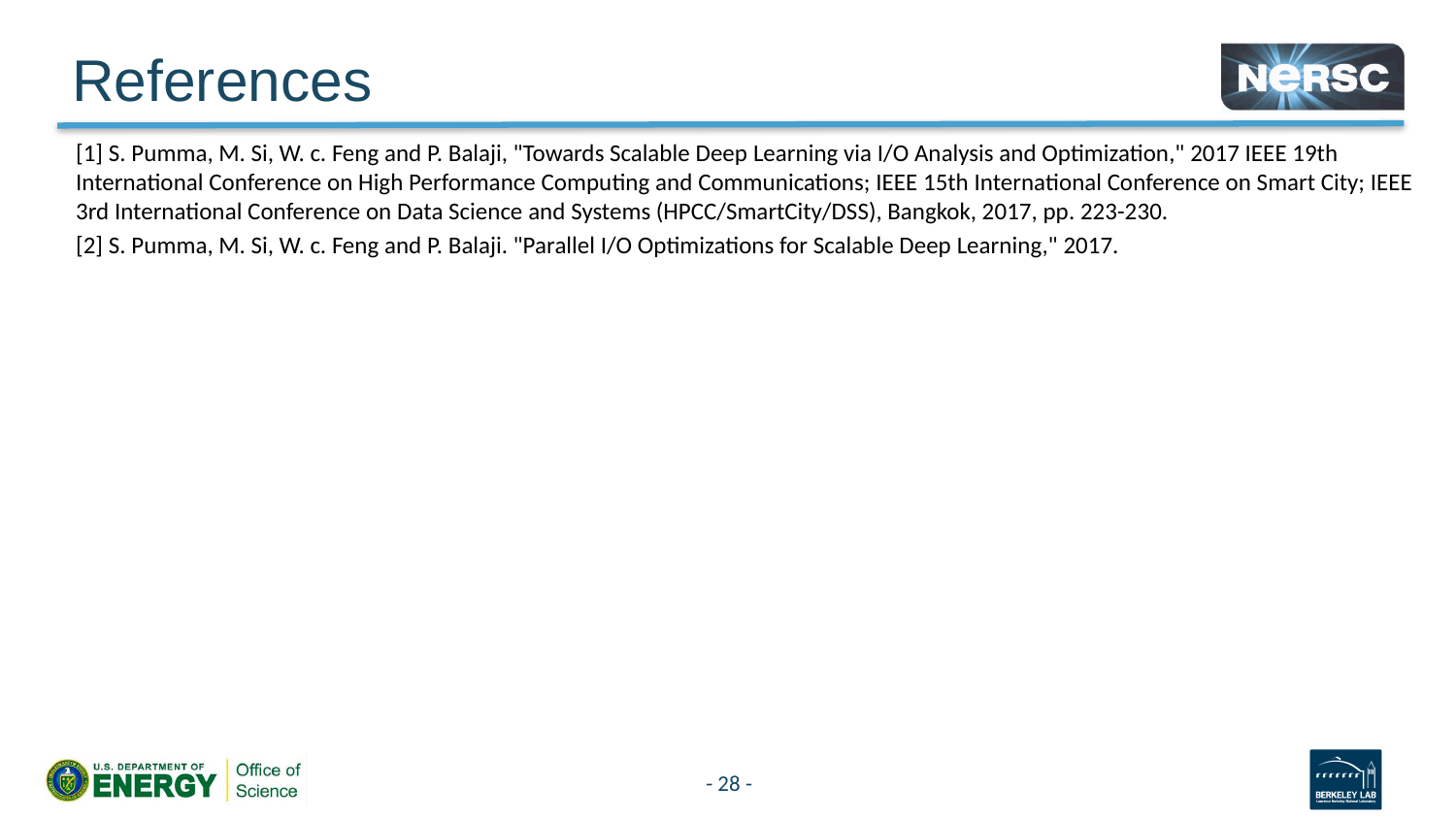

# References
[1] S. Pumma, M. Si, W. c. Feng and P. Balaji, "Towards Scalable Deep Learning via I/O Analysis and Optimization," 2017 IEEE 19th International Conference on High Performance Computing and Communications; IEEE 15th International Conference on Smart City; IEEE 3rd International Conference on Data Science and Systems (HPCC/SmartCity/DSS), Bangkok, 2017, pp. 223-230.
[2] S. Pumma, M. Si, W. c. Feng and P. Balaji. "Parallel I/O Optimizations for Scalable Deep Learning," 2017.
28